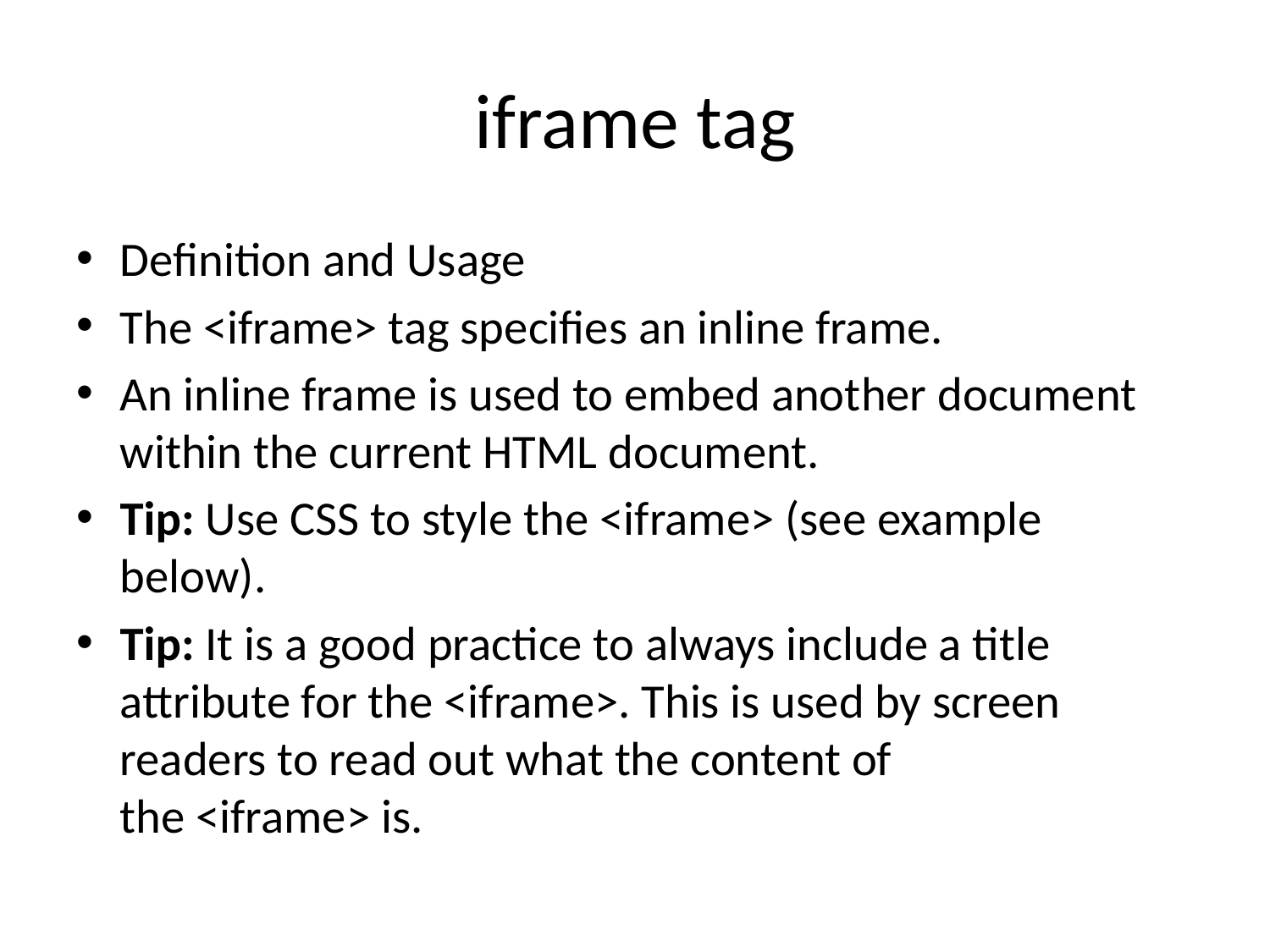

# iframe tag
Definition and Usage
The <iframe> tag specifies an inline frame.
An inline frame is used to embed another document within the current HTML document.
Tip: Use CSS to style the <iframe> (see example below).
Tip: It is a good practice to always include a title attribute for the <iframe>. This is used by screen readers to read out what the content of the <iframe> is.